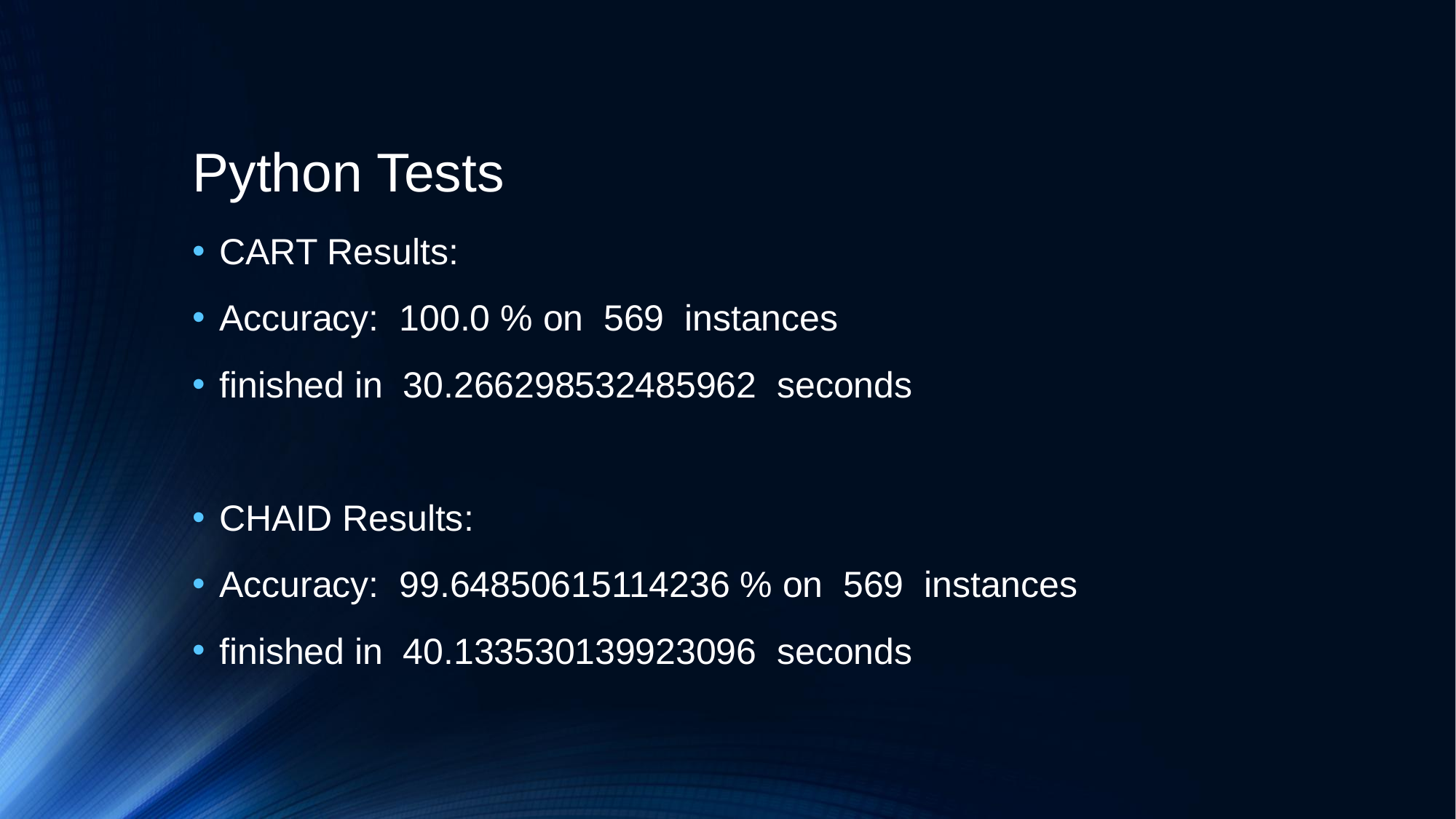

# Python Tests
CART Results:
Accuracy:  100.0 % on  569  instances
finished in  30.266298532485962  seconds

CHAID Results:
Accuracy:  99.64850615114236 % on  569  instances
finished in  40.133530139923096  seconds